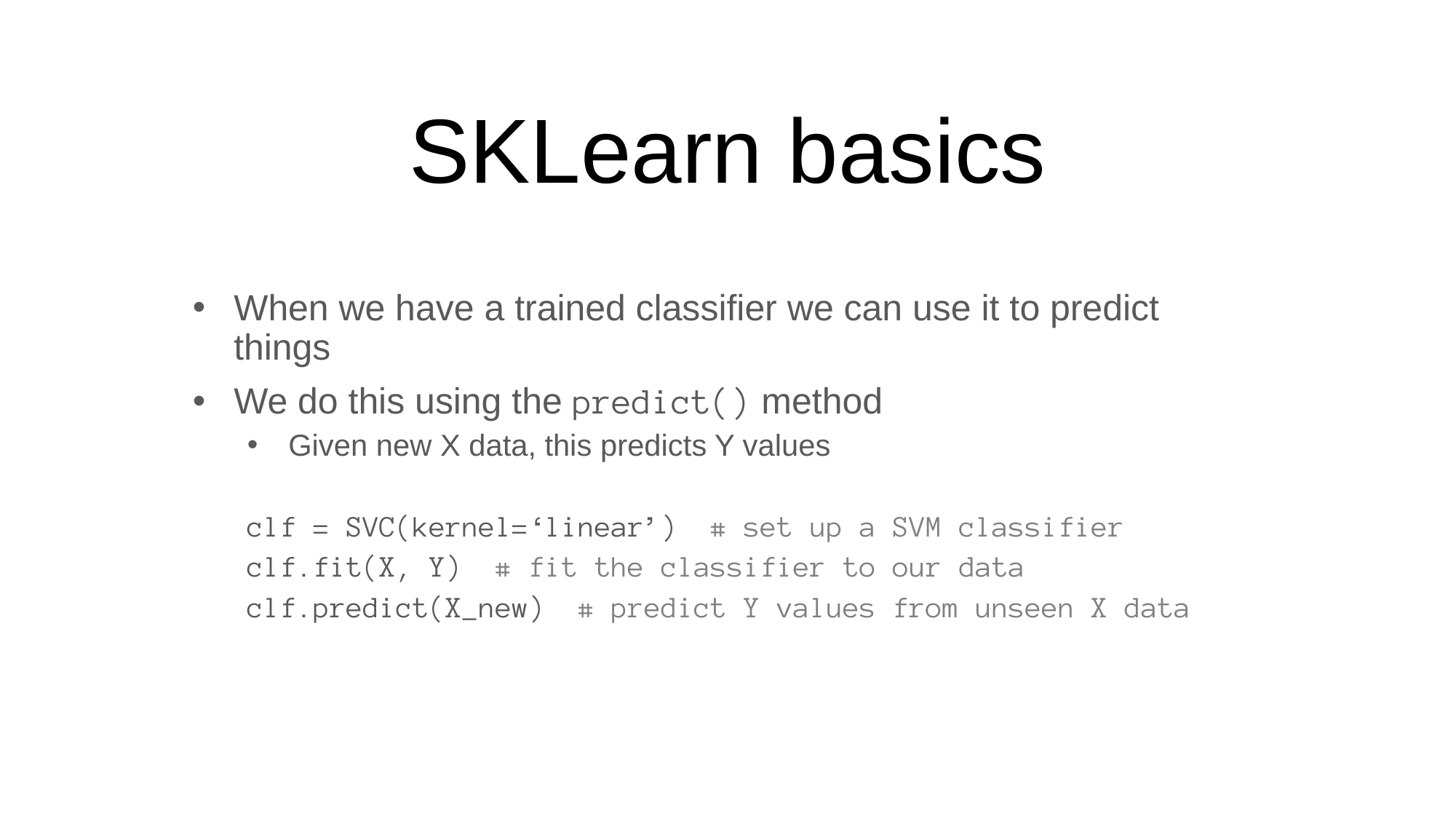

# SKLearn basics
When we have a trained classifier we can use it to predict things
We do this using the predict() method
Given new X data, this predicts Y values

clf = SVC(kernel=‘linear’)  # set up a SVM classifier
clf.fit(X, Y)  # fit the classifier to our data
clf.predict(X_new)  # predict Y values from unseen X data